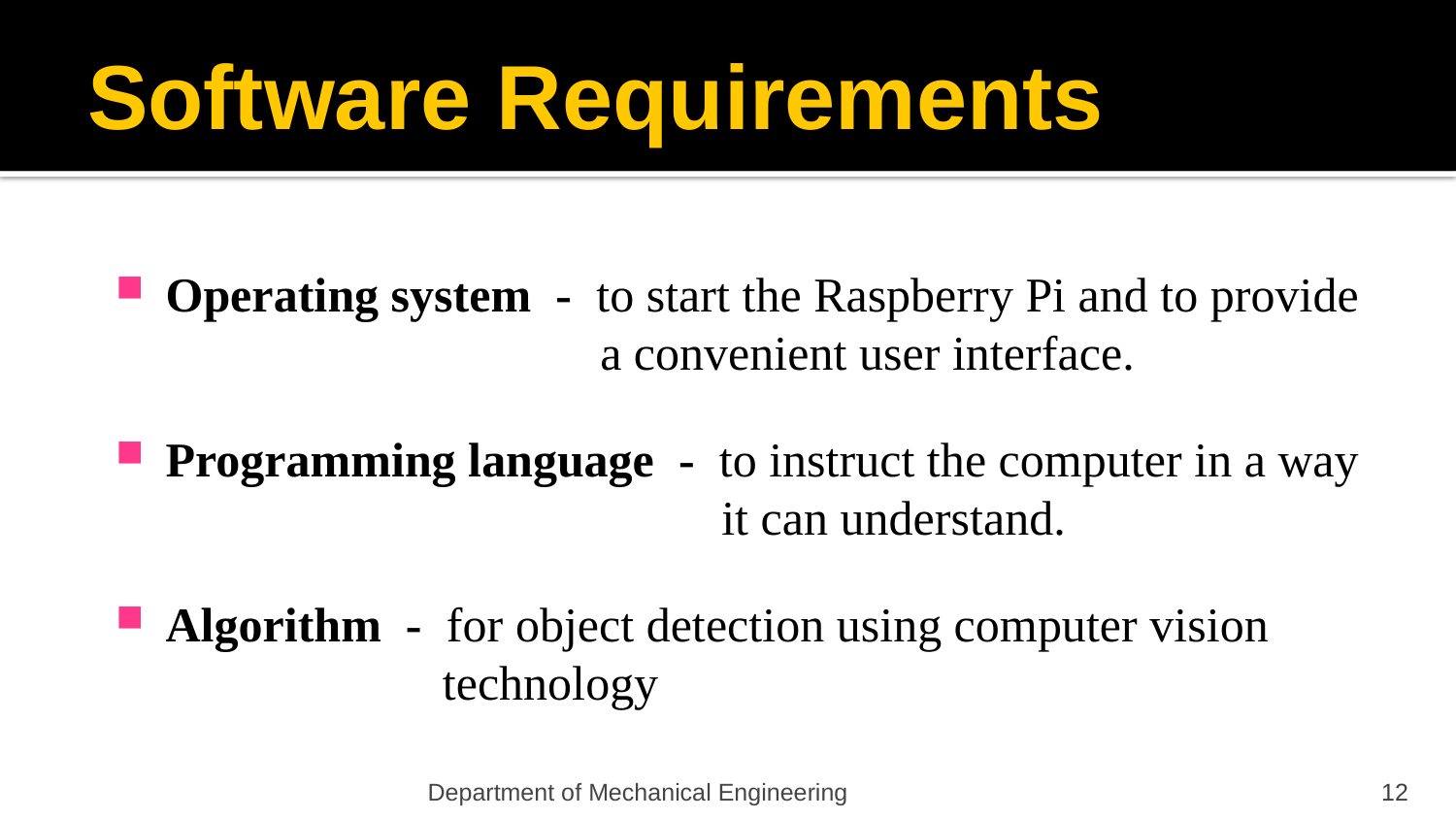

# Software Requirements
Operating system  -  to start the Raspberry Pi and to provide
                                        a convenient user interface.

Programming language  -  to instruct the computer in a way
                                                  it can understand.

Algorithm  -  for object detection using computer vision
                           technology
Department of Mechanical Engineering
12